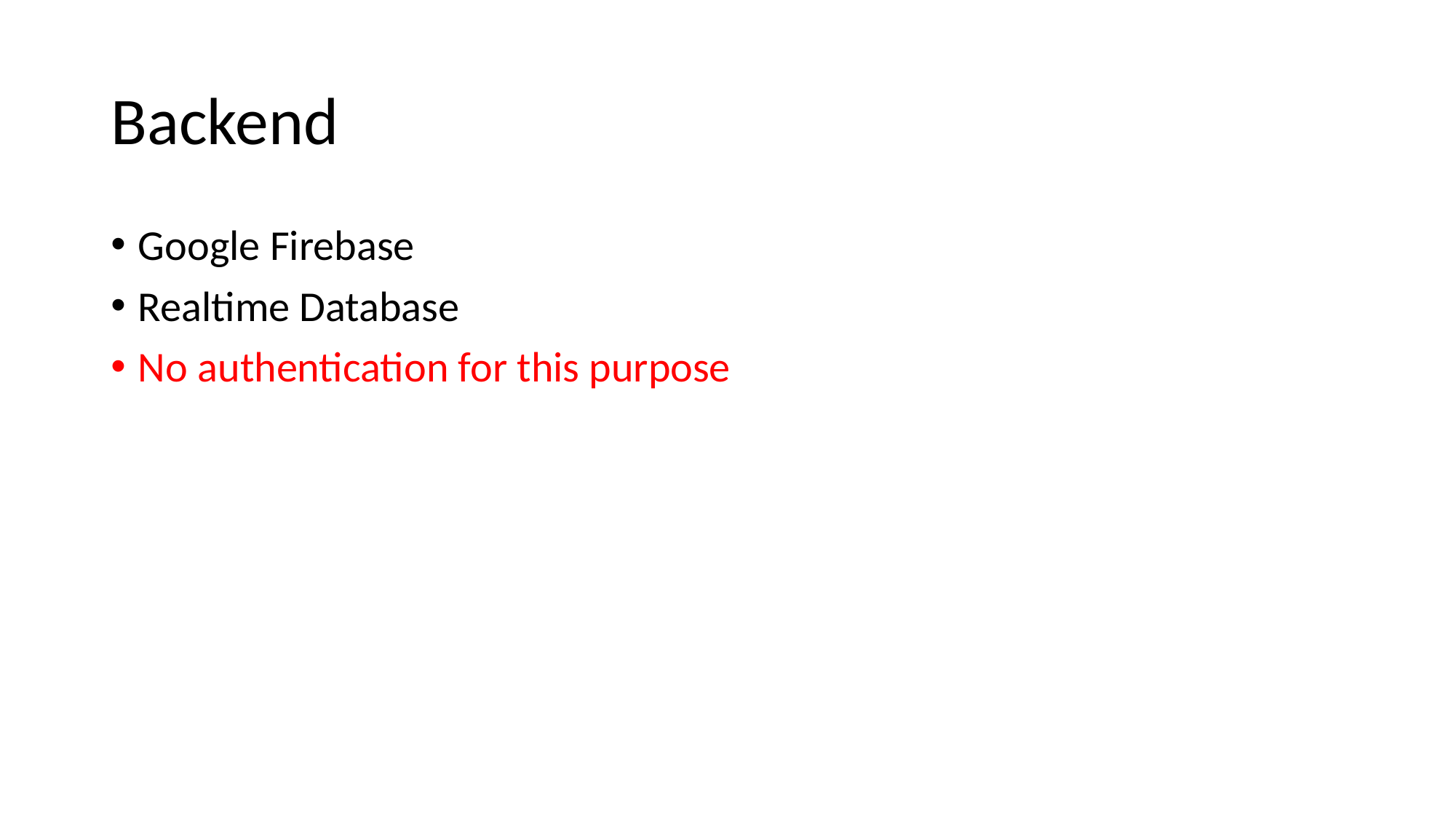

# Backend
Google Firebase
Realtime Database
No authentication for this purpose